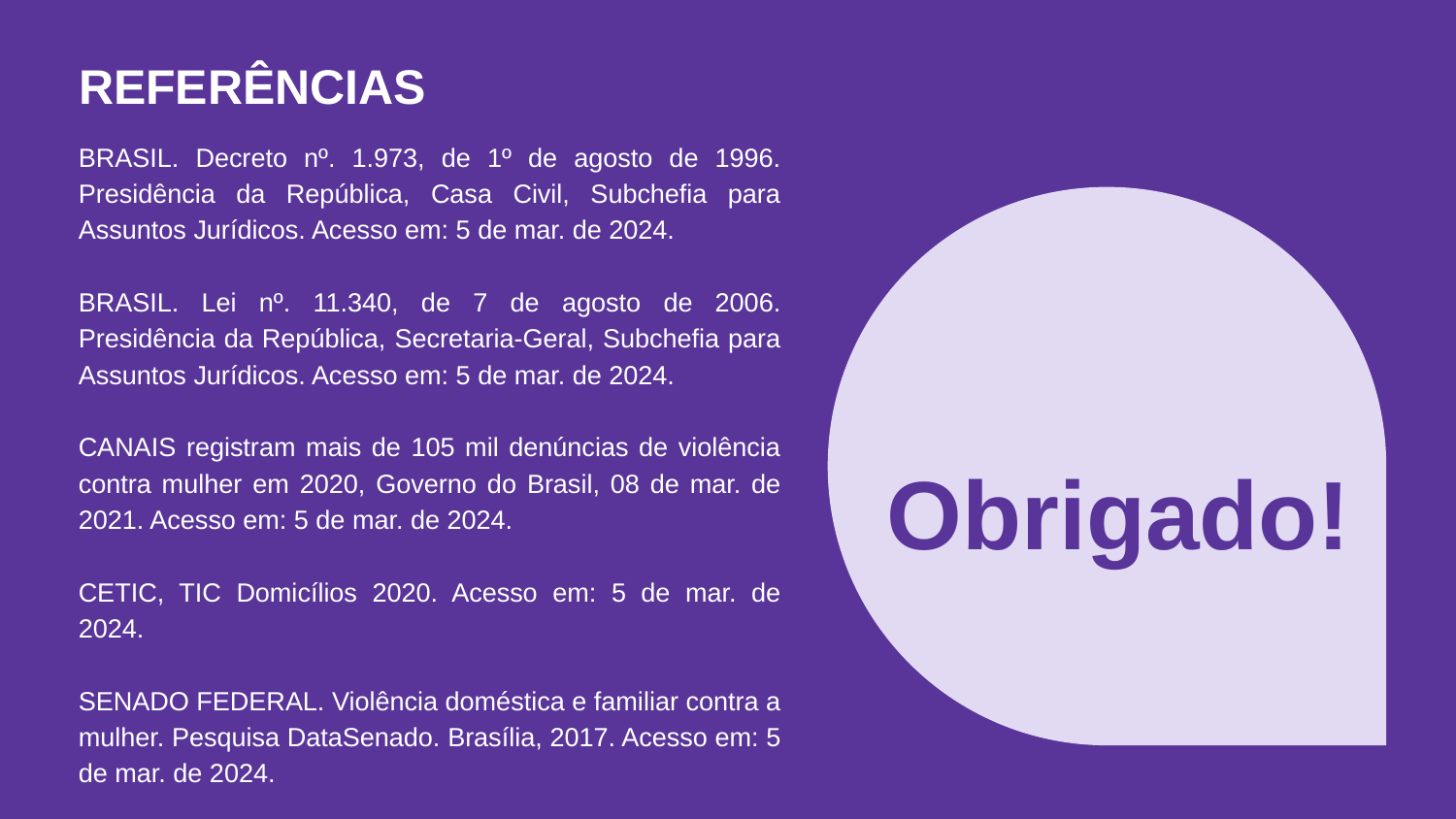

REFERÊNCIAS
BRASIL. Decreto nº. 1.973, de 1º de agosto de 1996. Presidência da República, Casa Civil, Subchefia para Assuntos Jurídicos. Acesso em: 5 de mar. de 2024.

BRASIL. Lei nº. 11.340, de 7 de agosto de 2006. Presidência da República, Secretaria-Geral, Subchefia para Assuntos Jurídicos. Acesso em: 5 de mar. de 2024.

CANAIS registram mais de 105 mil denúncias de violência contra mulher em 2020, Governo do Brasil, 08 de mar. de 2021. Acesso em: 5 de mar. de 2024.

CETIC, TIC Domicílios 2020. Acesso em: 5 de mar. de 2024.

SENADO FEDERAL. Violência doméstica e familiar contra a mulher. Pesquisa DataSenado. Brasília, 2017. Acesso em: 5 de mar. de 2024.

Obrigado!